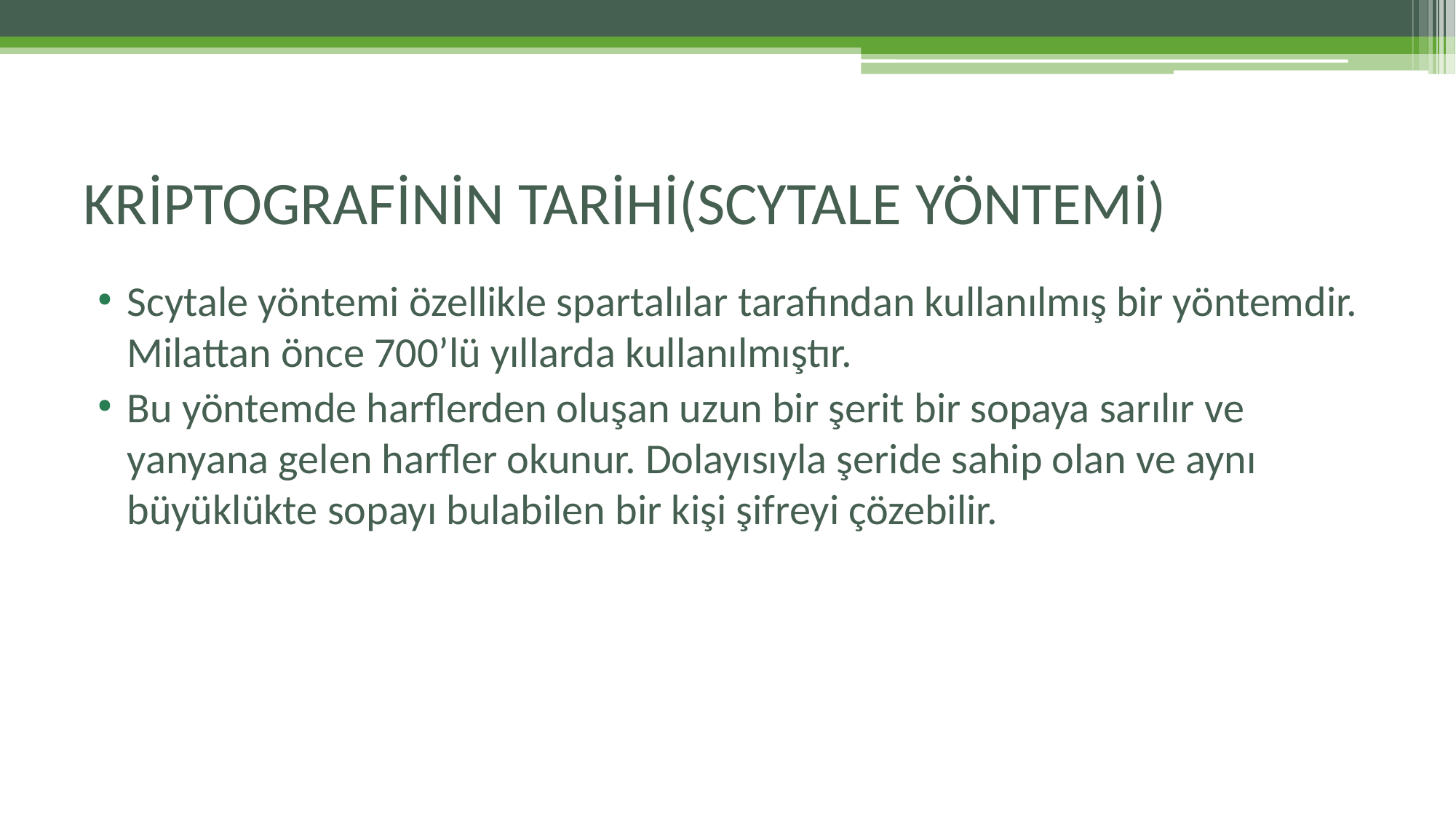

# KRİPTOGRAFİNİN TARİHİ(SCYTALE YÖNTEMİ)
Scytale yöntemi özellikle spartalılar tarafından kullanılmış bir yöntemdir. Milattan önce 700’lü yıllarda kullanılmıştır.
Bu yöntemde harflerden oluşan uzun bir şerit bir sopaya sarılır ve yanyana gelen harfler okunur. Dolayısıyla şeride sahip olan ve aynı büyüklükte sopayı bulabilen bir kişi şifreyi çözebilir.